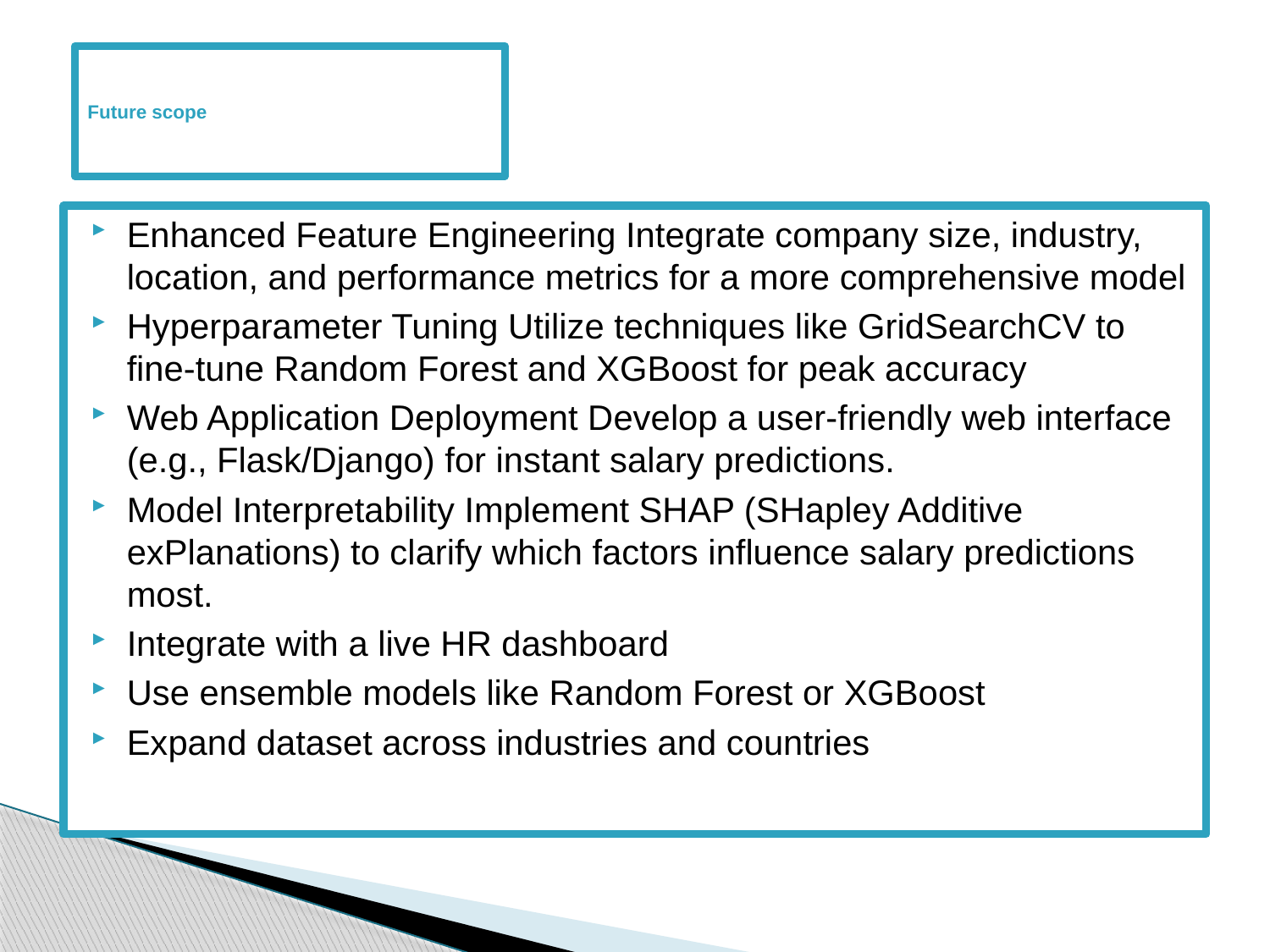

# Future scope
Enhanced Feature Engineering Integrate company size, industry, location, and performance metrics for a more comprehensive model
Hyperparameter Tuning Utilize techniques like GridSearchCV to fine-tune Random Forest and XGBoost for peak accuracy
Web Application Deployment Develop a user-friendly web interface (e.g., Flask/Django) for instant salary predictions.
Model Interpretability Implement SHAP (SHapley Additive exPlanations) to clarify which factors influence salary predictions most.
Integrate with a live HR dashboard
Use ensemble models like Random Forest or XGBoost
Expand dataset across industries and countries